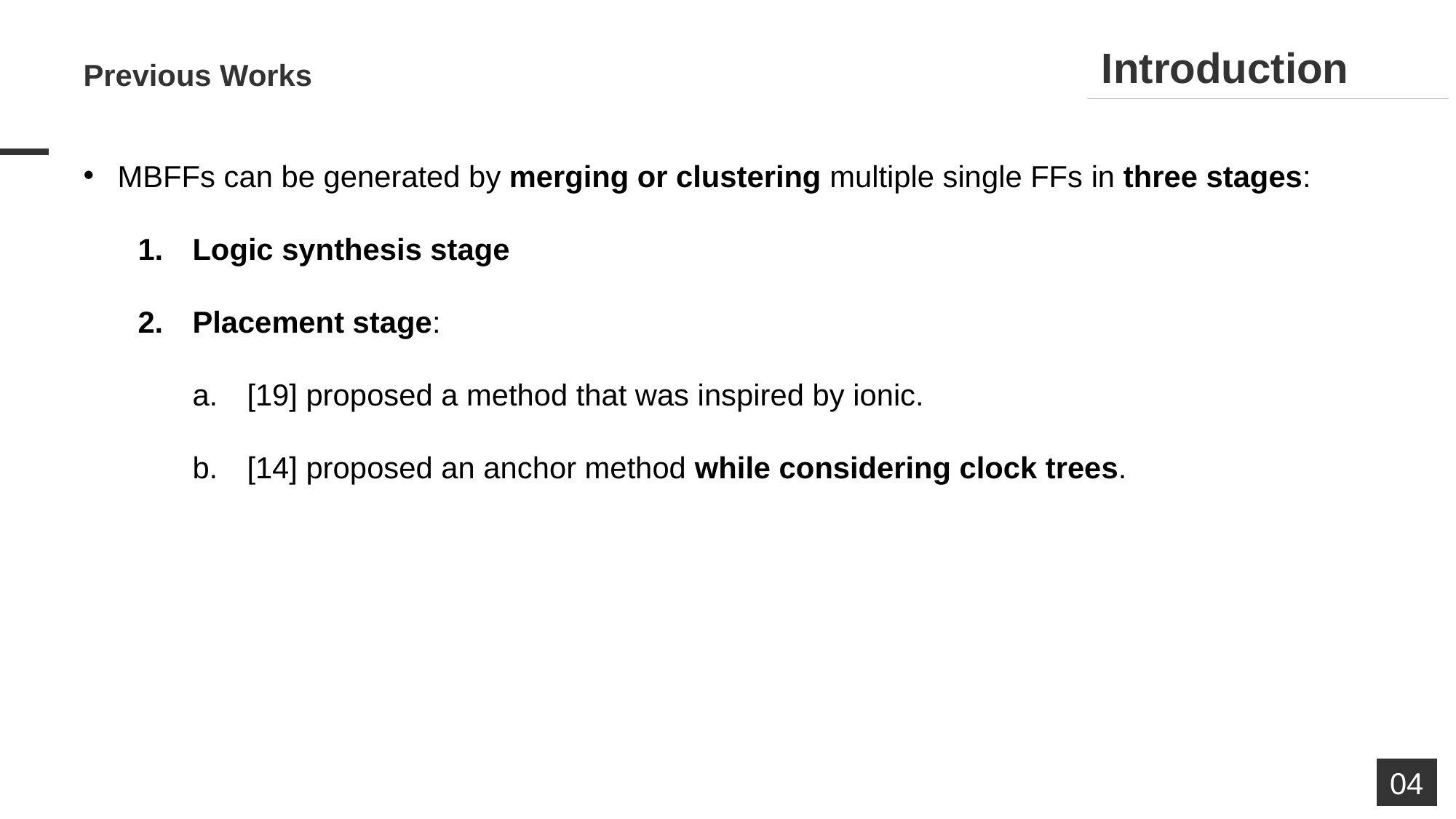

Introduction
Previous Works
MBFFs can be generated by merging or clustering multiple single FFs in three stages:
Logic synthesis stage
Placement stage:
[19] proposed a method that was inspired by ionic.
[14] proposed an anchor method while considering clock trees.

04